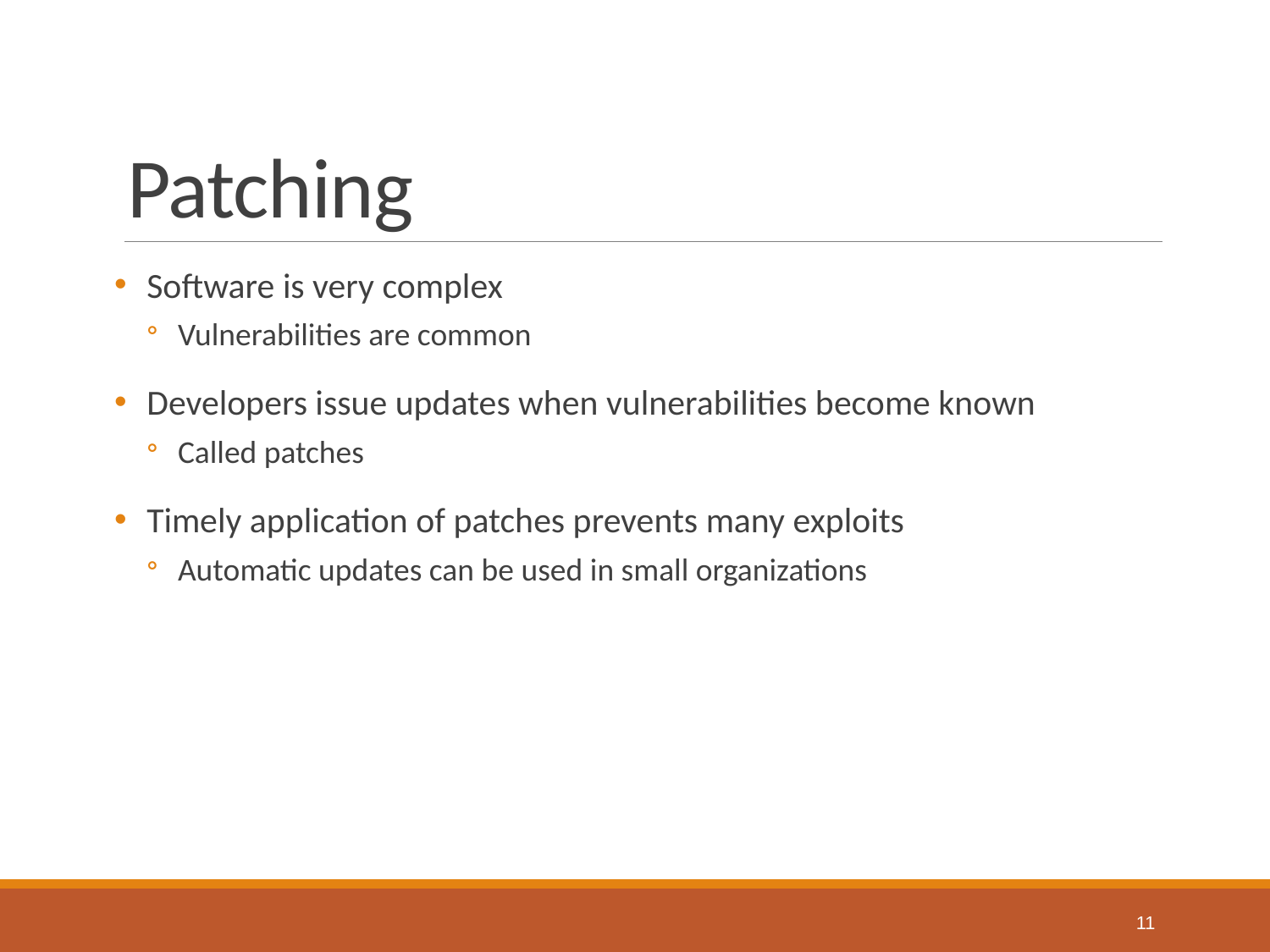

# Patching
Software is very complex
Vulnerabilities are common
Developers issue updates when vulnerabilities become known
Called patches
Timely application of patches prevents many exploits
Automatic updates can be used in small organizations
11